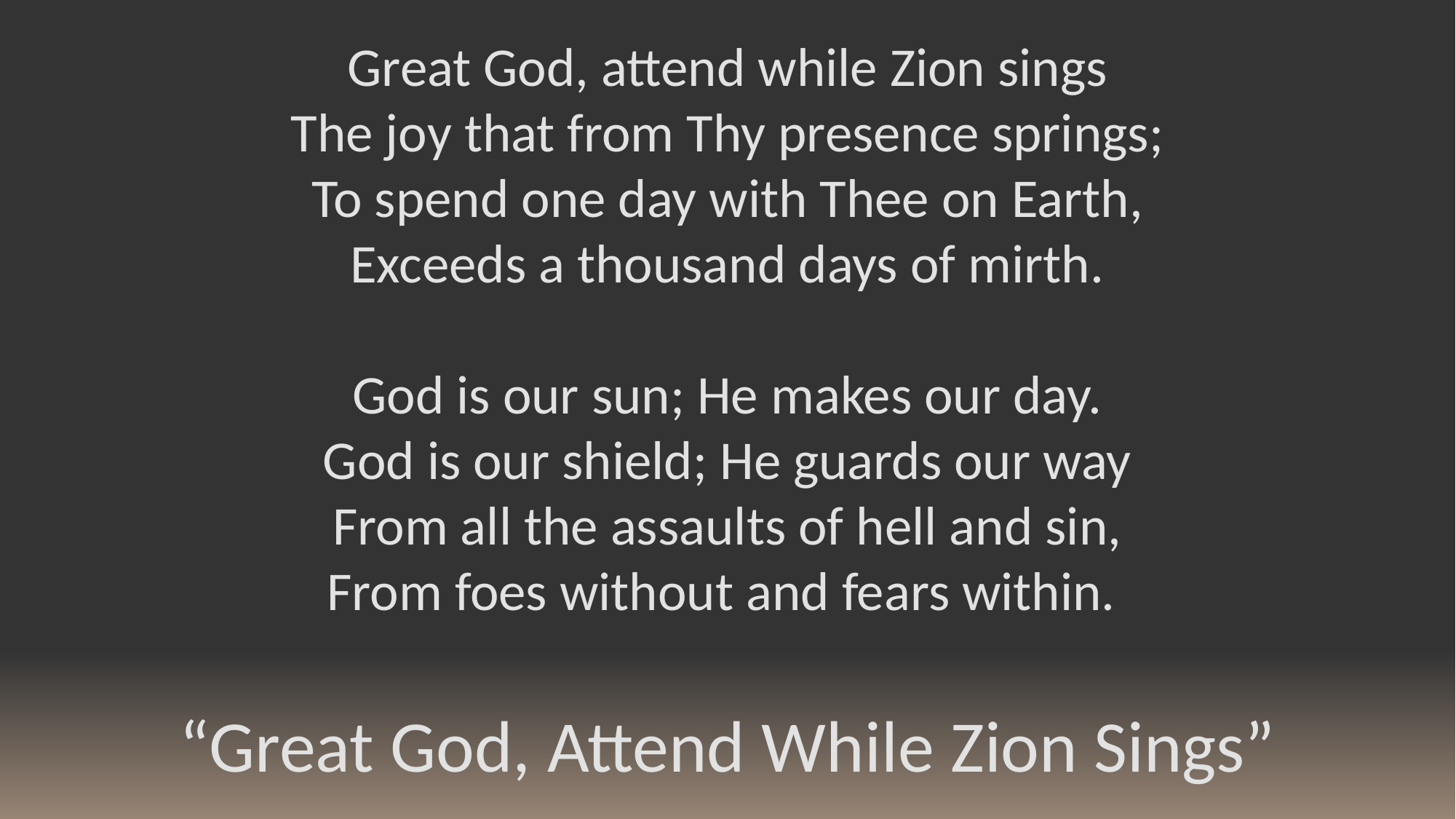

Great God, attend while Zion sings
The joy that from Thy presence springs;
To spend one day with Thee on Earth,
Exceeds a thousand days of mirth.

God is our sun; He makes our day.
God is our shield; He guards our way
From all the assaults of hell and sin,
From foes without and fears within.

“Great God, Attend While Zion Sings”